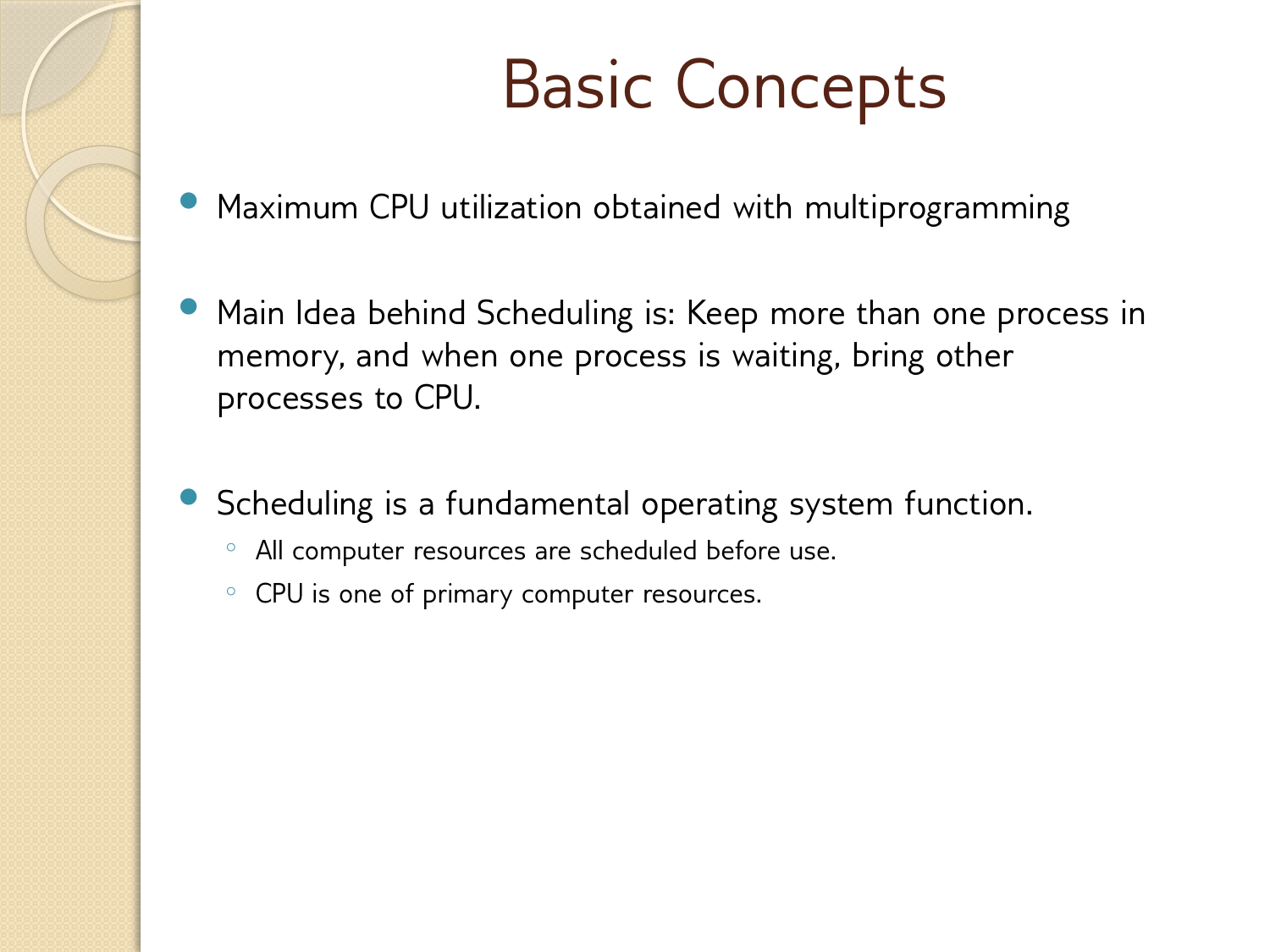

# Basic Concepts
Maximum CPU utilization obtained with multiprogramming

Main Idea behind Scheduling is: Keep more than one process in memory, and when one process is waiting, bring other processes to CPU.

Scheduling is a fundamental operating system function.
All computer resources are scheduled before use.
CPU is one of primary computer resources.